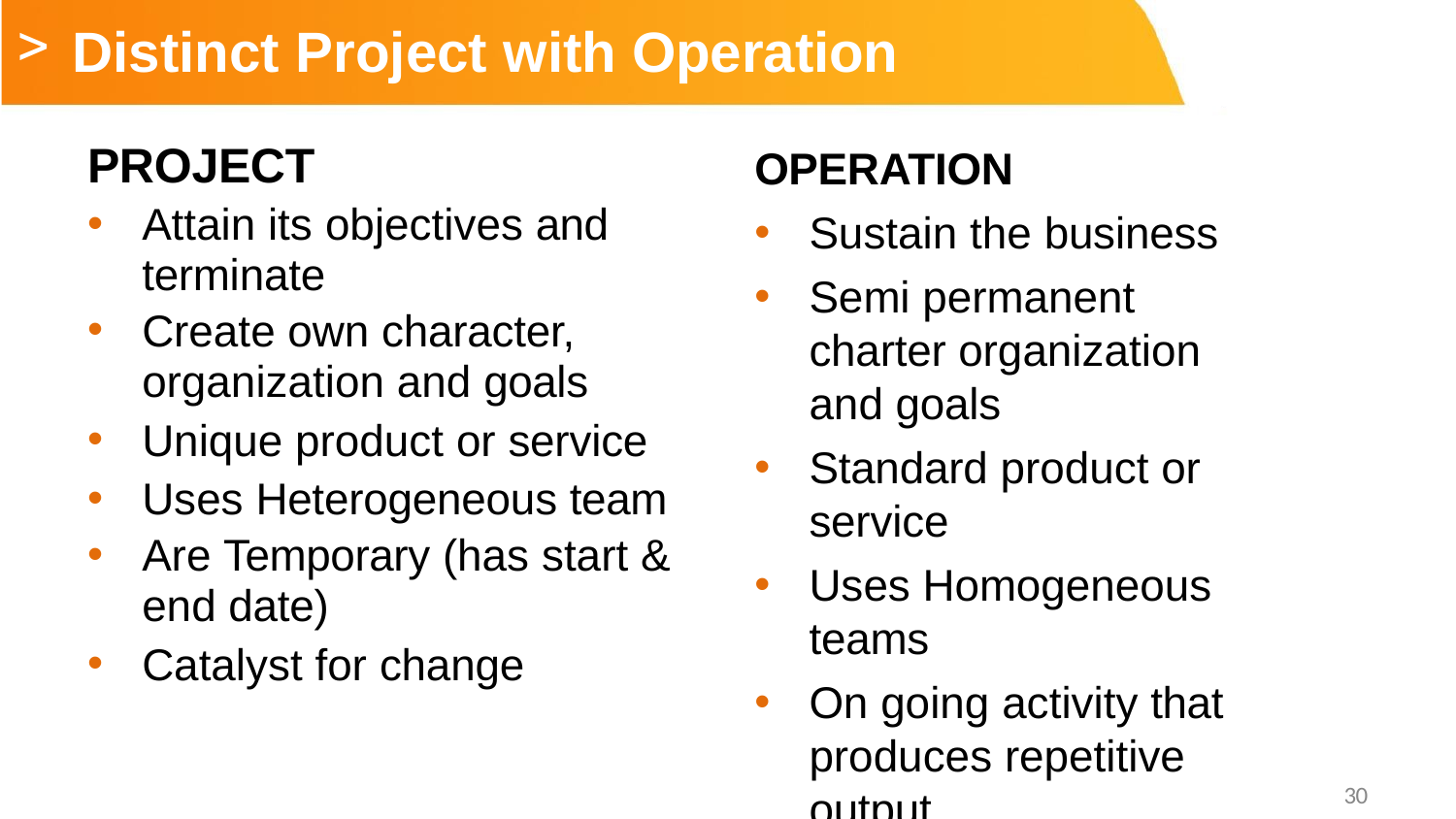

# Distinct Project with Operation
PROJECT
Attain its objectives and
terminate
Create own character,
organization and goals
Unique product or service
Uses Heterogeneous team
Are Temporary (has start &
end date)
Catalyst for change
OPERATION
Sustain the business
Semi permanent charter organization and goals
Standard product or service
Uses Homogeneous teams
On going activity that
produces repetitive output
Maintain status quo
30